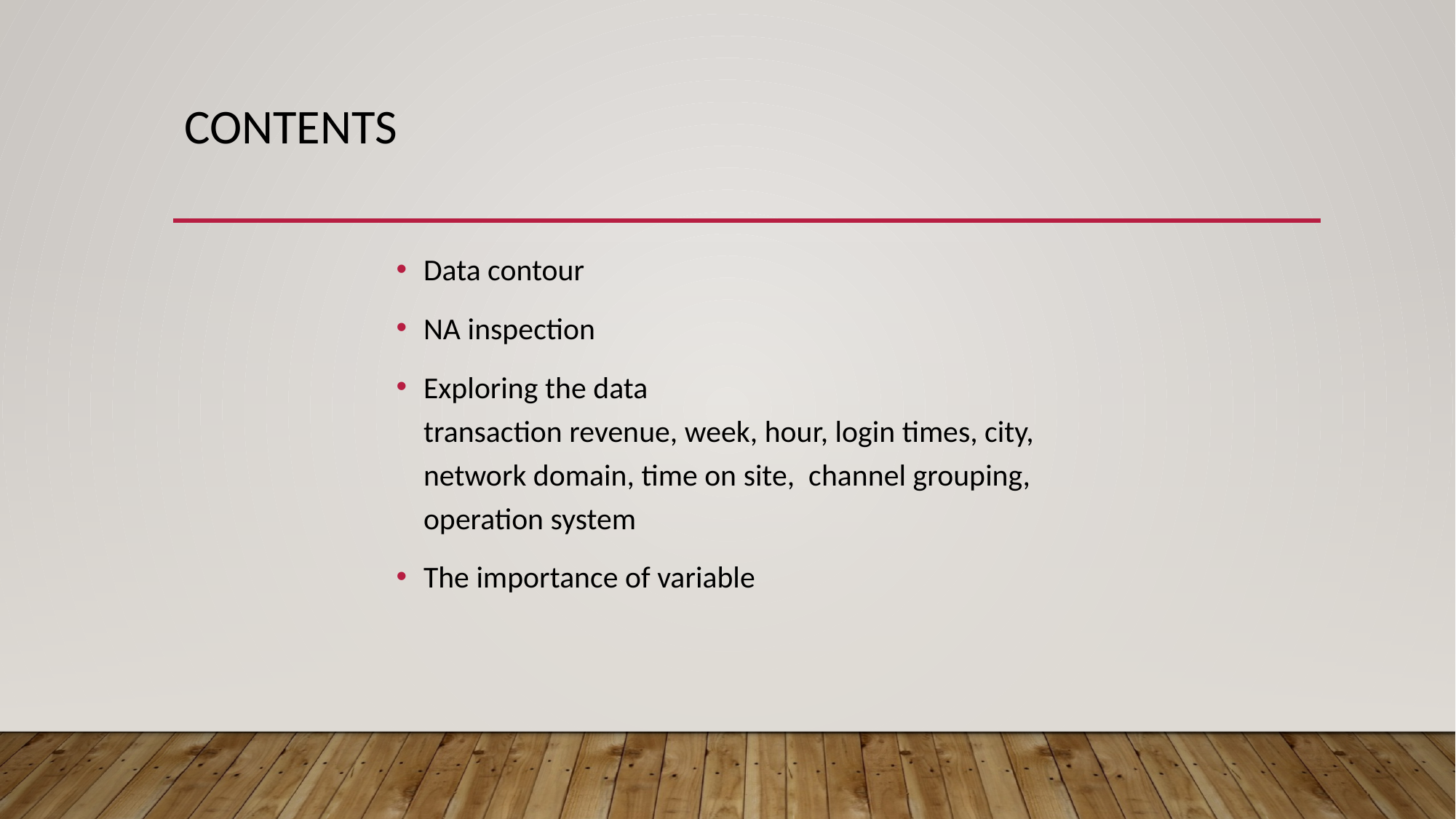

# contents
Data contour
NA inspection
Exploring the data
transaction revenue, week, hour, login times, city,  network domain, time on site,  channel grouping, operation system
The importance of variable